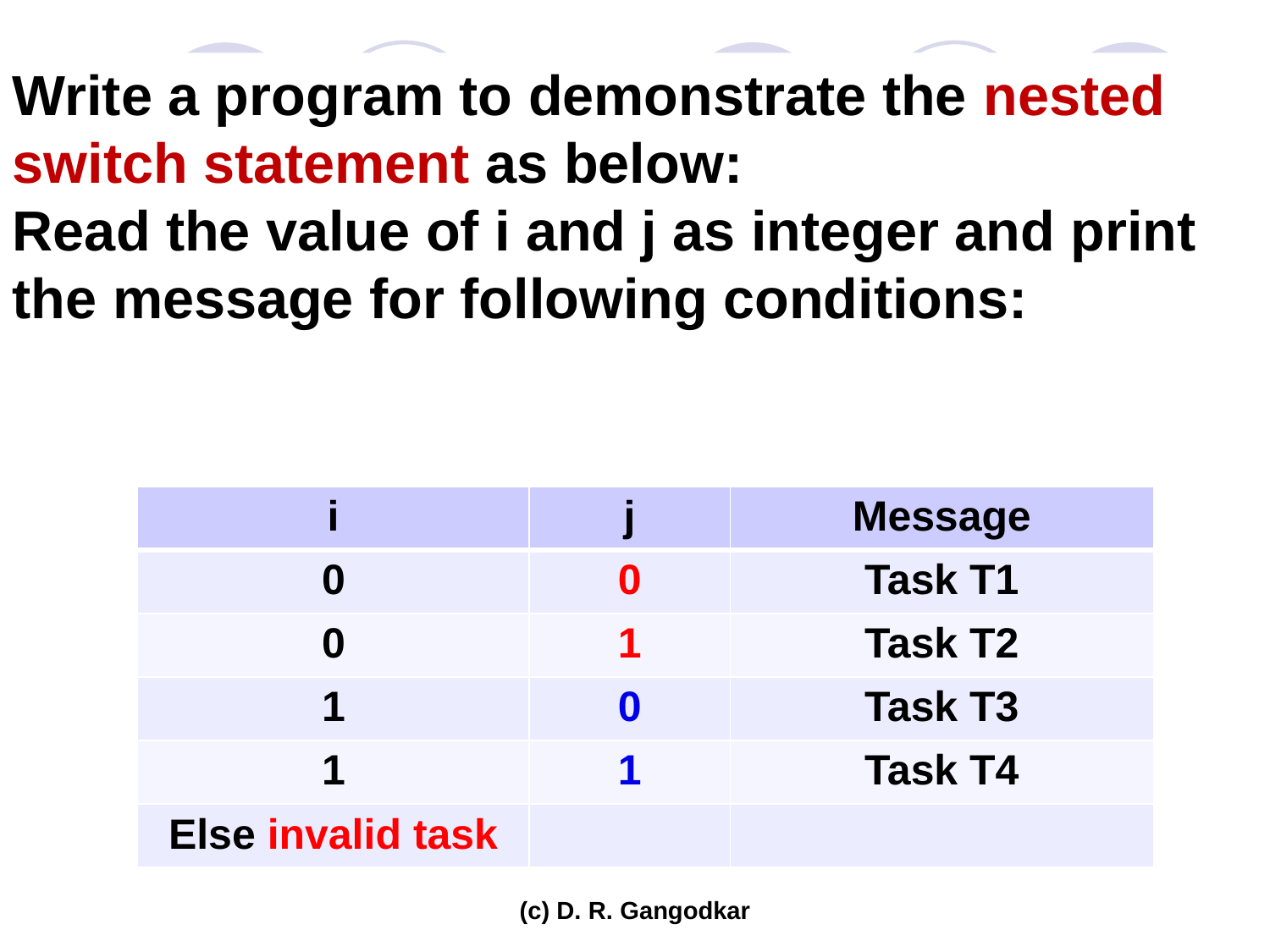

Write a program to demonstrate the nested switch statement as below:
Read the value of i and j as integer and print the message for following conditions:
| i | j | Message |
| --- | --- | --- |
| 0 | 0 | Task T1 |
| 0 | 1 | Task T2 |
| 1 | 0 | Task T3 |
| 1 | 1 | Task T4 |
| Else invalid task |  |  |
(c) D. R. Gangodkar